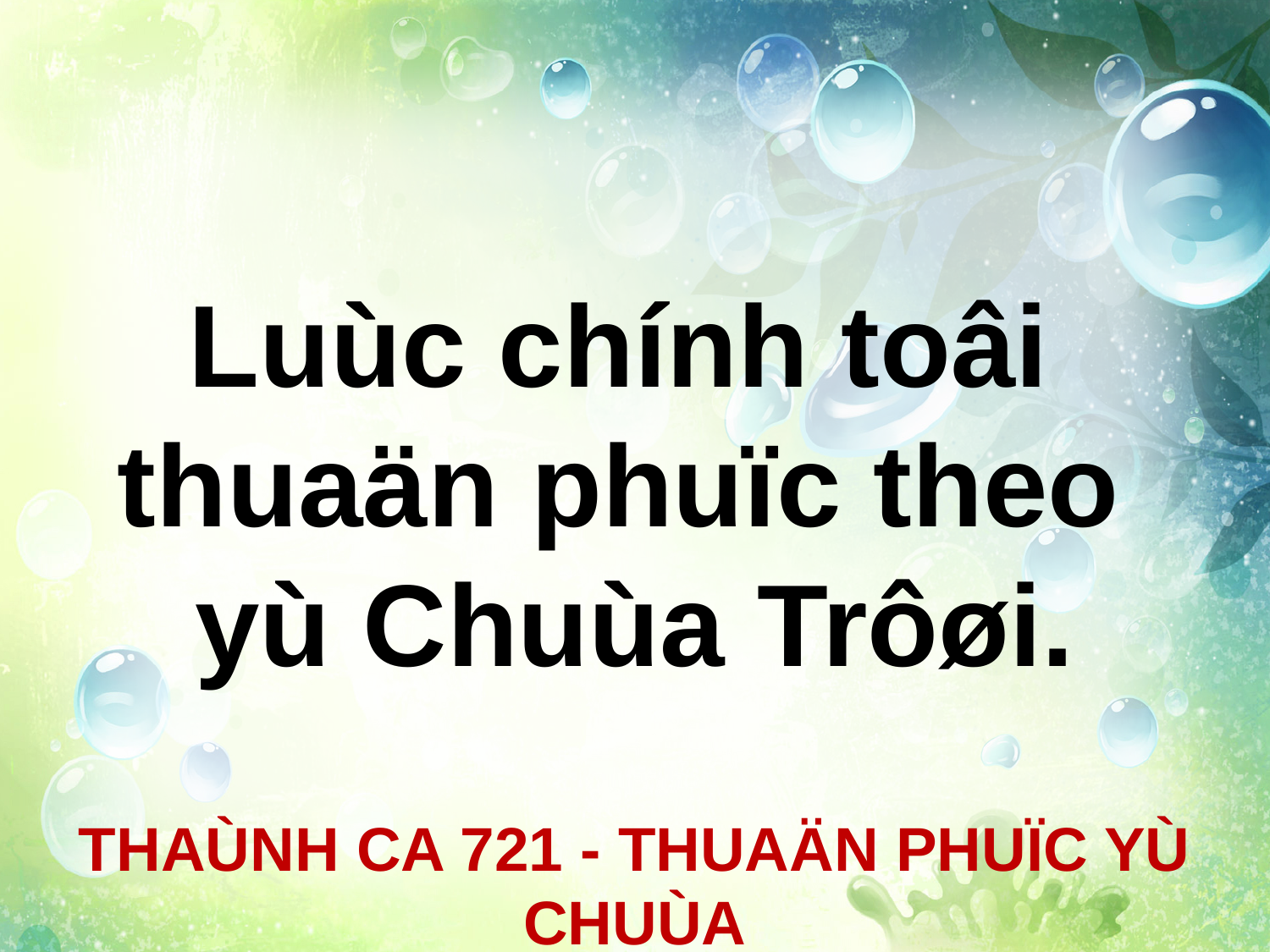

Luùc chính toâi
thuaän phuïc theo
yù Chuùa Trôøi.
THAÙNH CA 721 - THUAÄN PHUÏC YÙ CHUÙA